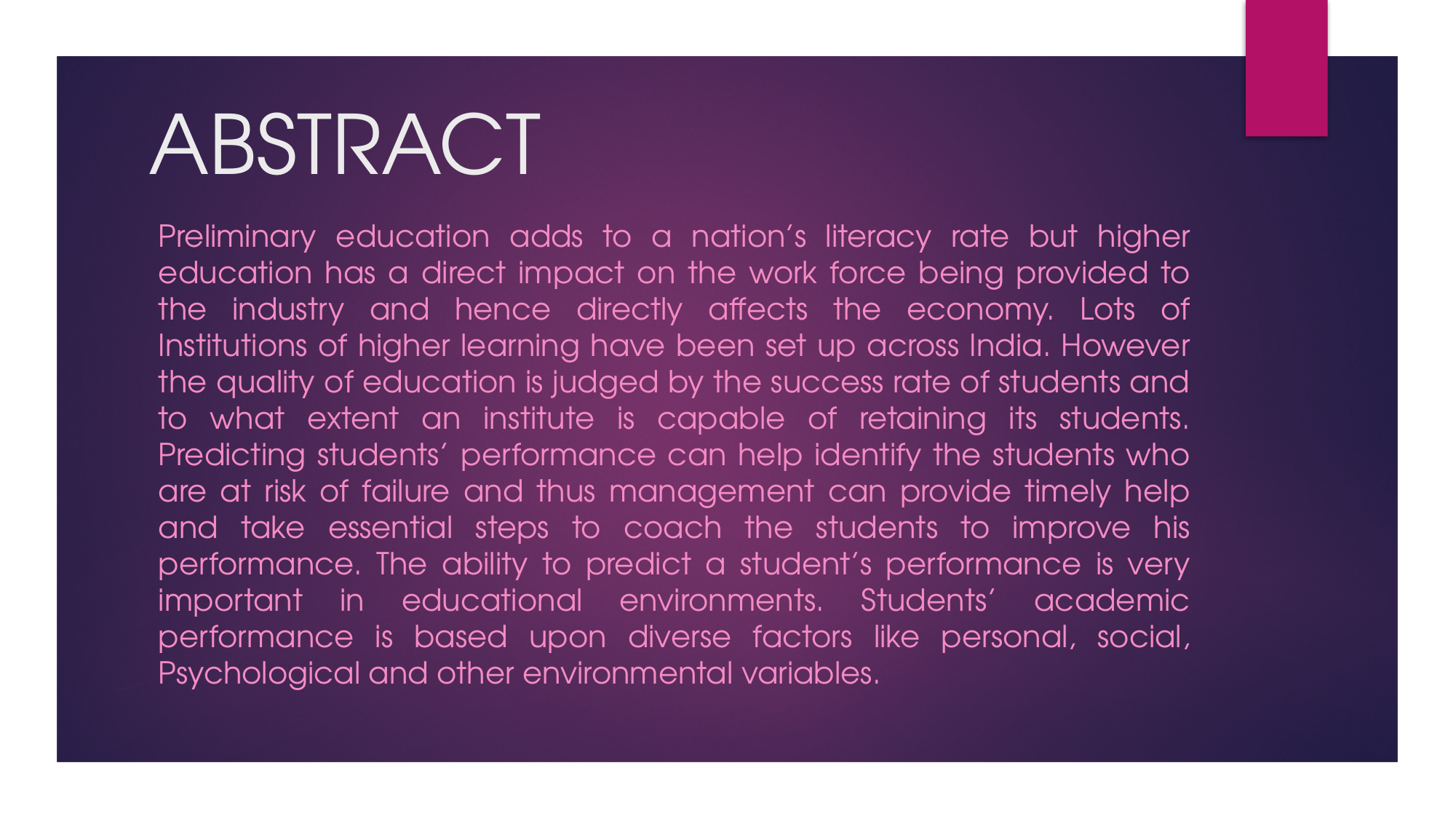

# ABSTRACT
Preliminary education adds to a nation’s literacy rate but higher education has a direct impact on the work force being provided to the industry and hence directly affects the economy. Lots of Institutions of higher learning have been set up across India. However the quality of education is judged by the success rate of students and to what extent an institute is capable of retaining its students. Predicting students’ performance can help identify the students who are at risk of failure and thus management can provide timely help and take essential steps to coach the students to improve his performance. The ability to predict a student’s performance is very important in educational environments. Students’ academic performance is based upon diverse factors like personal, social, Psychological and other environmental variables.